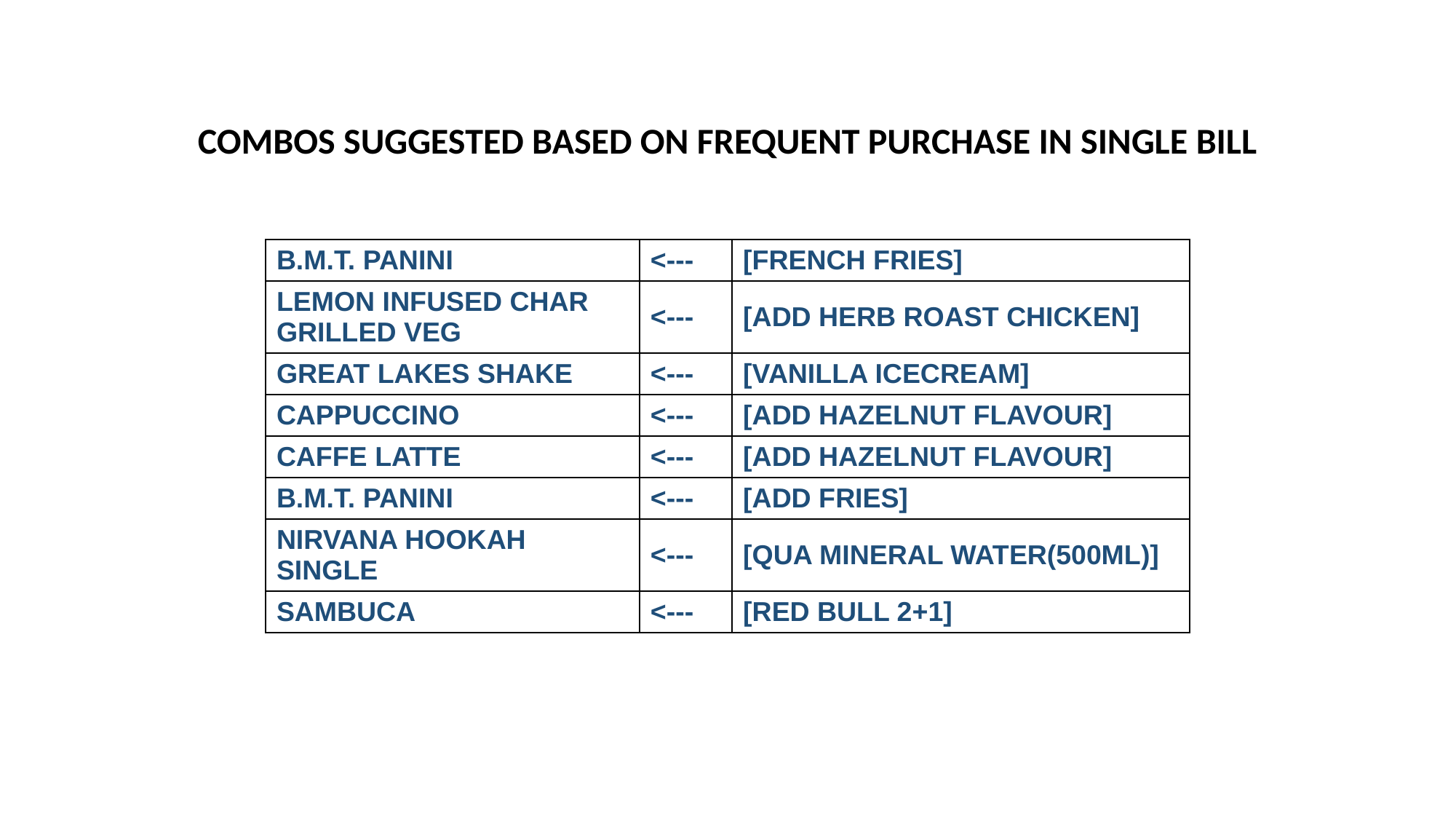

COMBOS SUGGESTED BASED ON FREQUENT PURCHASE IN SINGLE BILL
| B.M.T. PANINI | <--- | [FRENCH FRIES] |
| --- | --- | --- |
| LEMON INFUSED CHAR GRILLED VEG | <--- | [ADD HERB ROAST CHICKEN] |
| GREAT LAKES SHAKE | <--- | [VANILLA ICECREAM] |
| CAPPUCCINO | <--- | [ADD HAZELNUT FLAVOUR] |
| CAFFE LATTE | <--- | [ADD HAZELNUT FLAVOUR] |
| B.M.T. PANINI | <--- | [ADD FRIES] |
| NIRVANA HOOKAH SINGLE | <--- | [QUA MINERAL WATER(500ML)] |
| SAMBUCA | <--- | [RED BULL 2+1] |